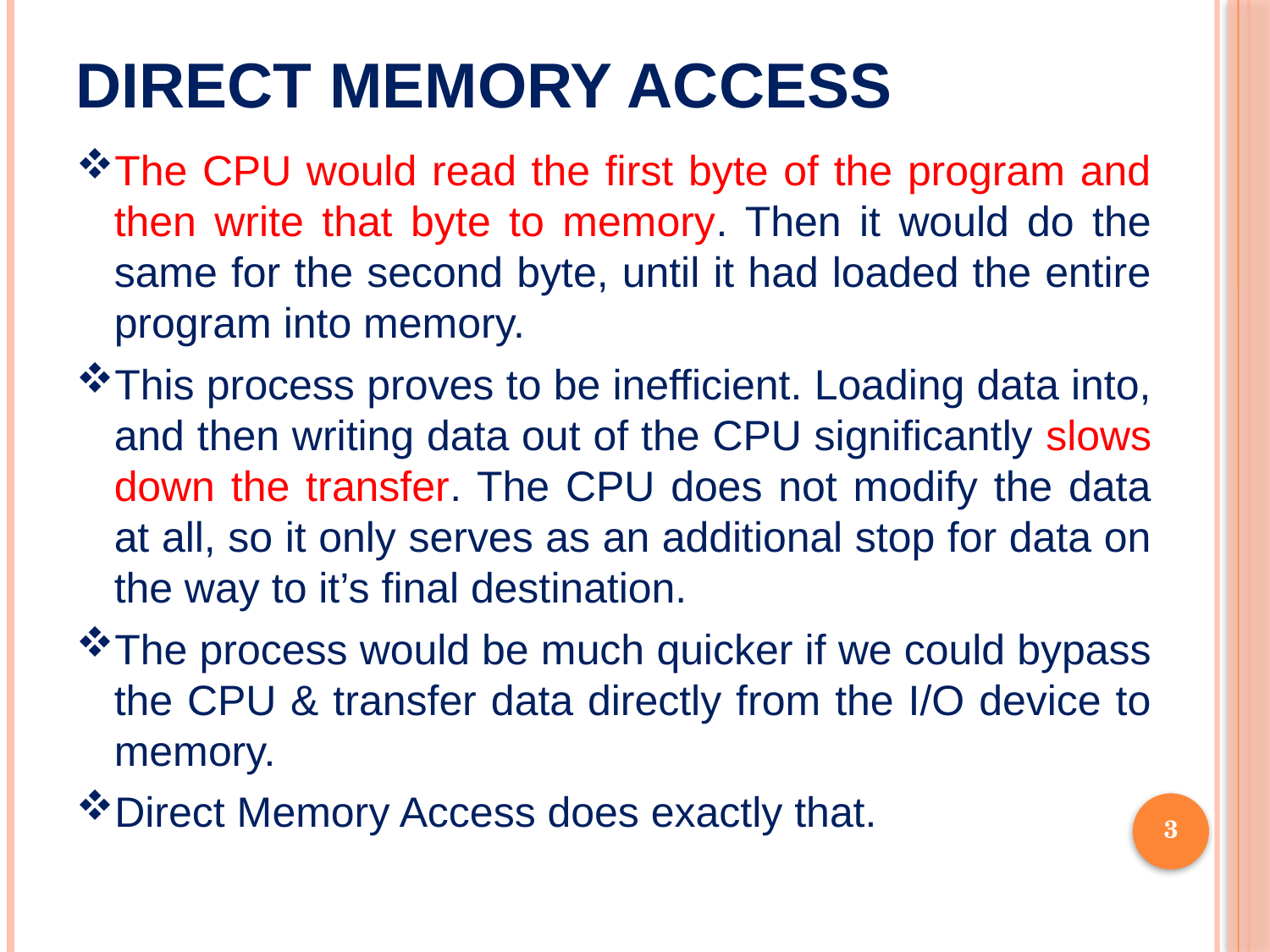

# Direct memory access
The CPU would read the first byte of the program and then write that byte to memory. Then it would do the same for the second byte, until it had loaded the entire program into memory.
This process proves to be inefficient. Loading data into, and then writing data out of the CPU significantly slows down the transfer. The CPU does not modify the data at all, so it only serves as an additional stop for data on the way to it’s final destination.
The process would be much quicker if we could bypass the CPU & transfer data directly from the I/O device to memory.
Direct Memory Access does exactly that.
3